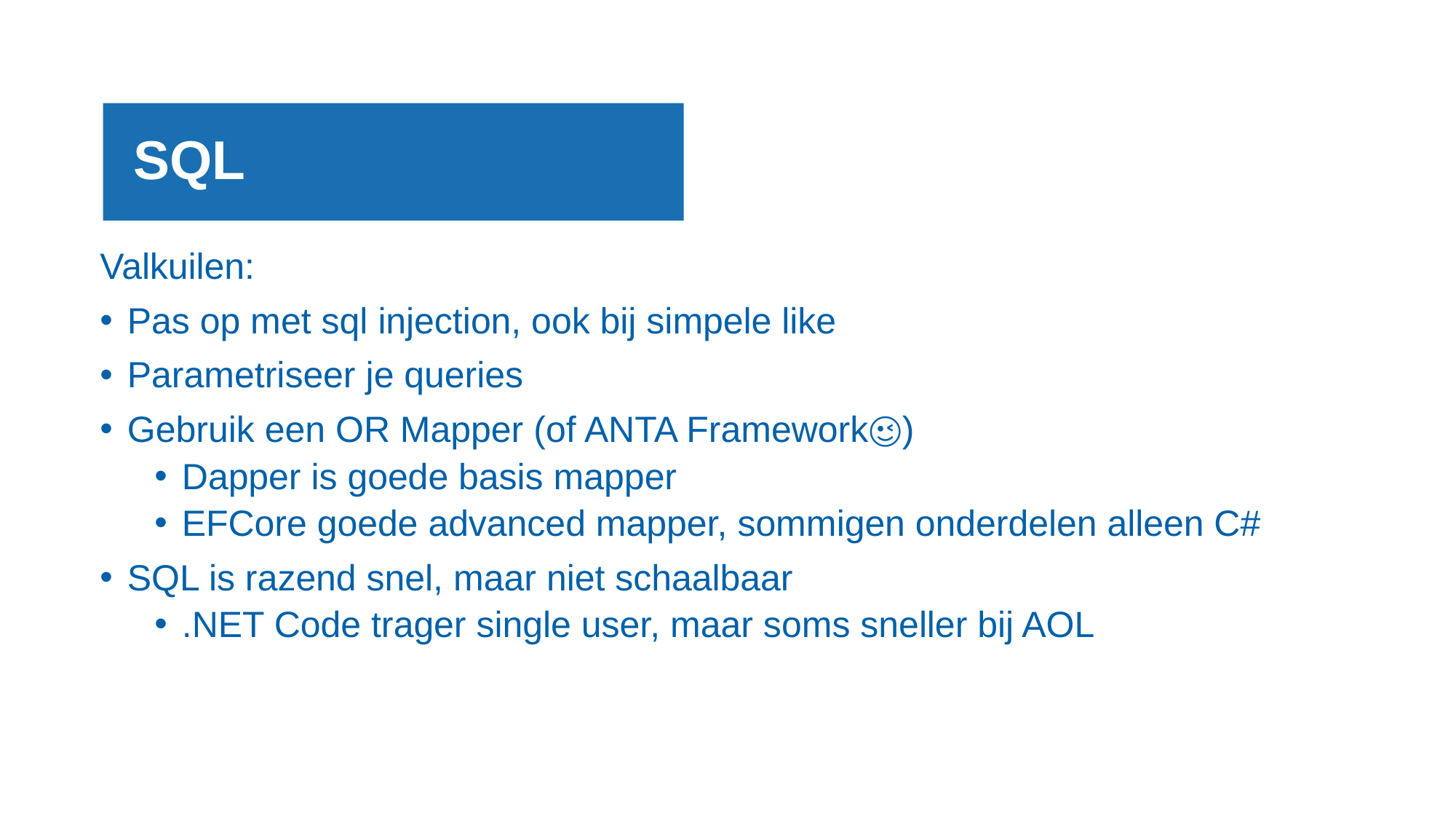

# SQL
Valkuilen:
Pas op met sql injection, ook bij simpele like
Parametriseer je queries
Gebruik een OR Mapper (of ANTA Framework😉)
Dapper is goede basis mapper
EFCore goede advanced mapper, sommigen onderdelen alleen C#
SQL is razend snel, maar niet schaalbaar
.NET Code trager single user, maar soms sneller bij AOL